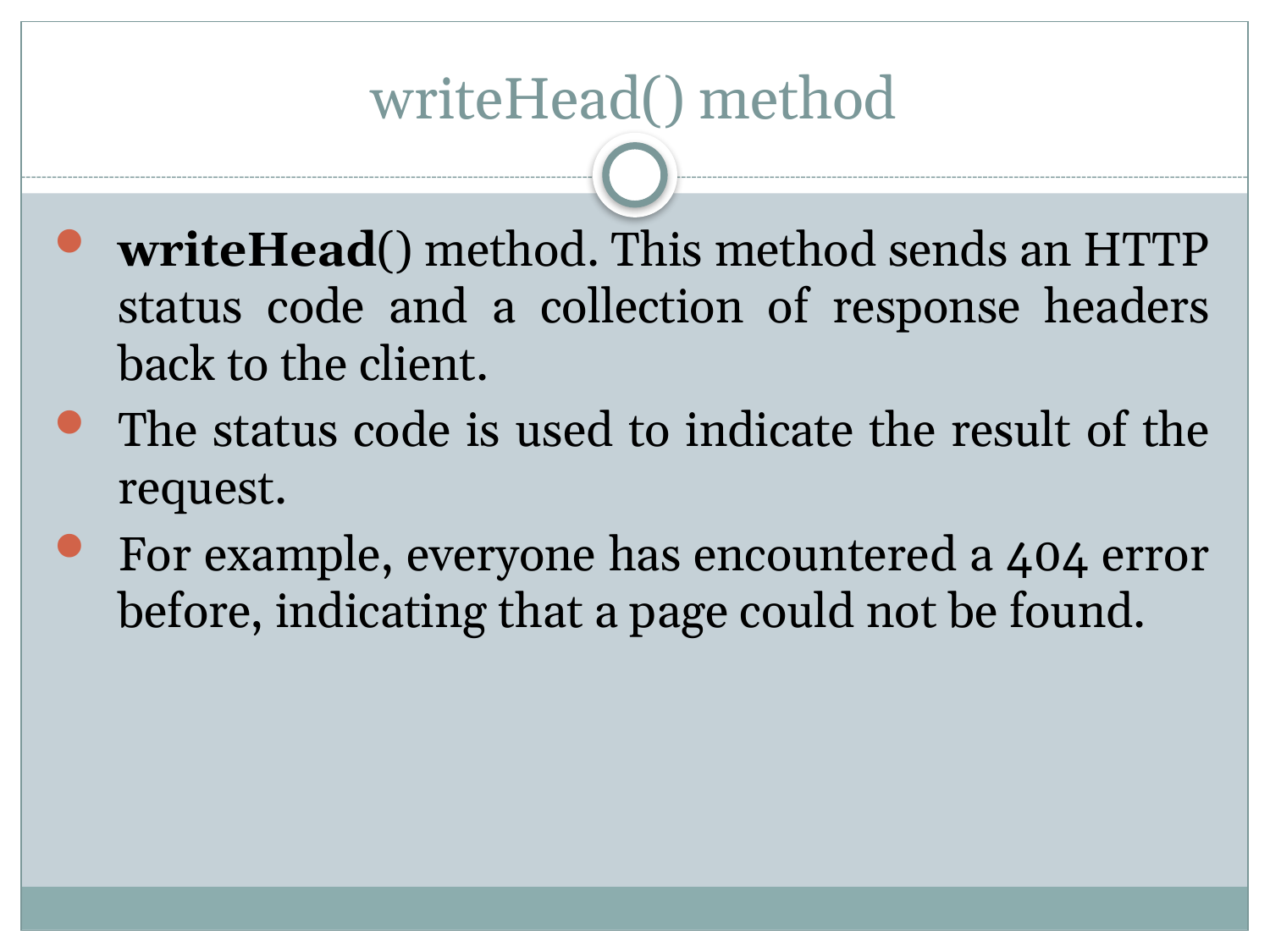

# writeHead() method
writeHead() method. This method sends an HTTP status code and a collection of response headers back to the client.
The status code is used to indicate the result of the request.
For example, everyone has encountered a 404 error before, indicating that a page could not be found.